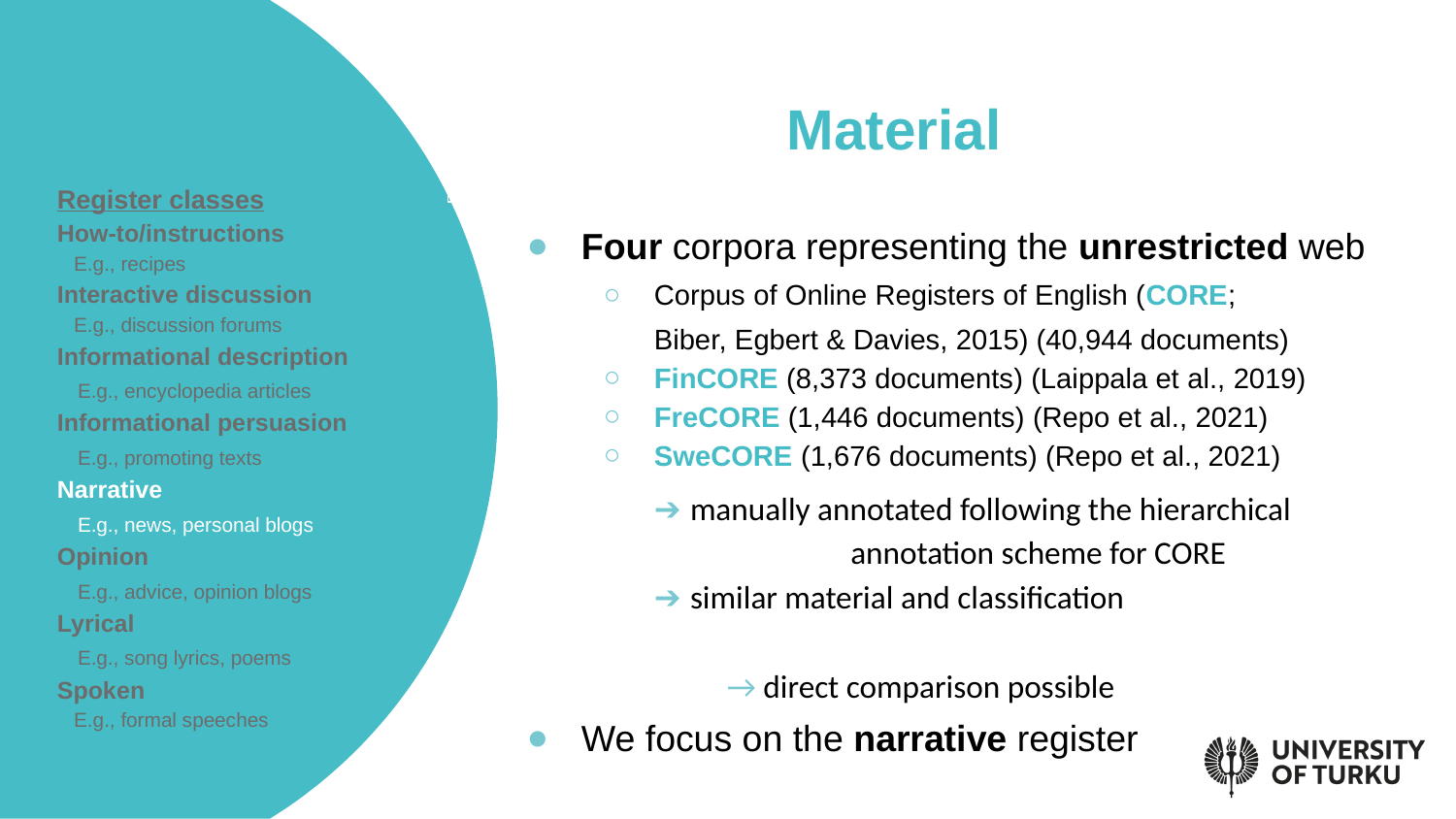

# Material
Register classes
How-to/instructions
   E.g., recipes
Interactive discussion
   E.g., discussion forums
Informational description
   E.g., encyclopedia articles
Informational persuasion
   E.g., promoting texts
Narrative
   E.g., news, personal blogs
Opinion
   E.g., advice, opinion blogs
Lyrical
   E.g., song lyrics, poems
Spoken
   E.g., formal speeches
Four corpora representing the unrestricted web
Corpus of Online Registers of English (CORE;
Biber, Egbert & Davies, 2015) (40,944 documents)
FinCORE (8,373 documents) (Laippala et al., 2019)
FreCORE (1,446 documents) (Repo et al., 2021)
SweCORE (1,676 documents) (Repo et al., 2021)
➔ manually annotated following the hierarchical                                           annotation scheme for CORE
➔ similar material and classification
→ direct comparison possible
We focus on the narrative register